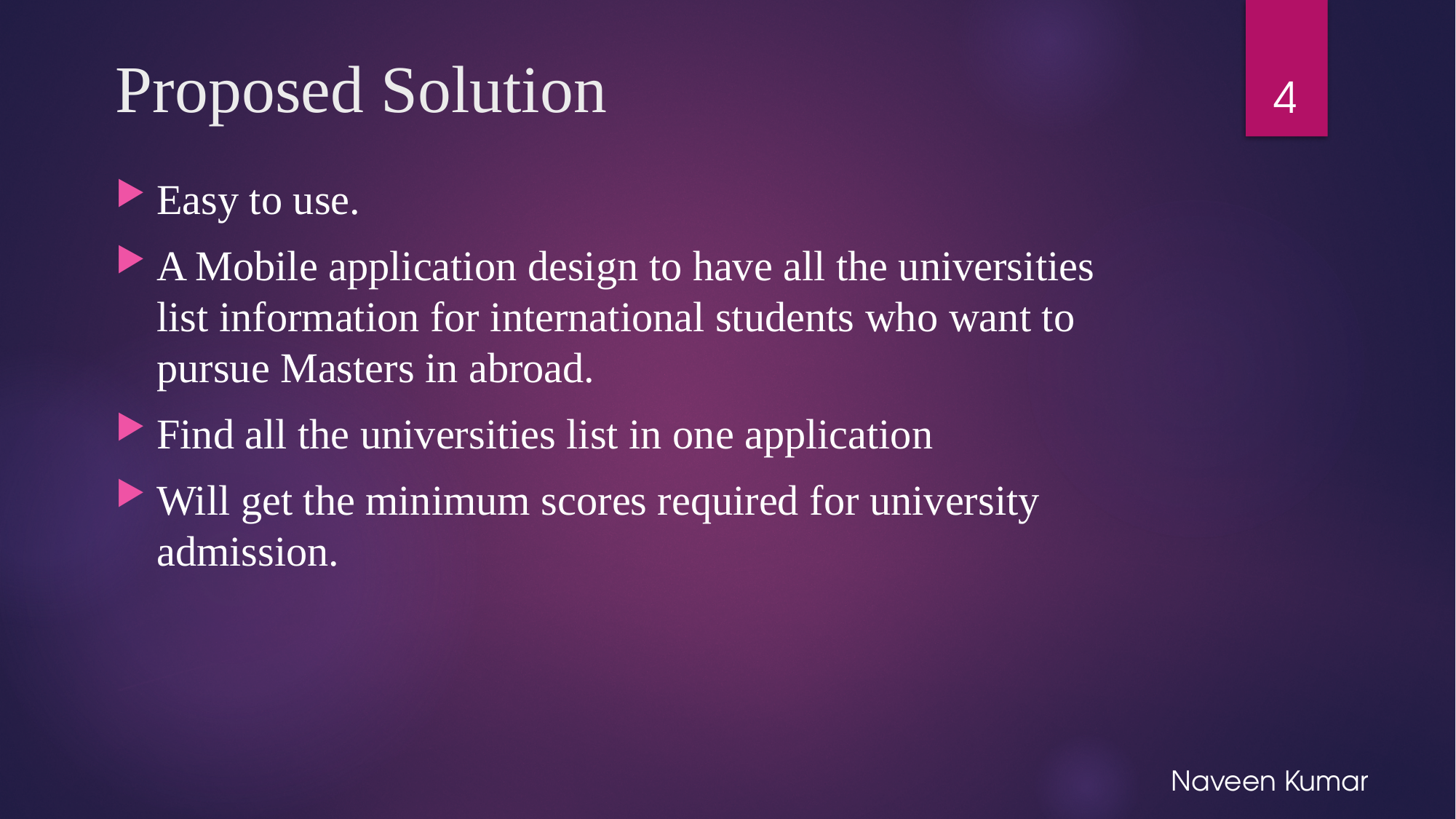

4
# Proposed Solution
Easy to use.
A Mobile application design to have all the universities list information for international students who want to pursue Masters in abroad.
Find all the universities list in one application
Will get the minimum scores required for university admission.

Naveen Kumar